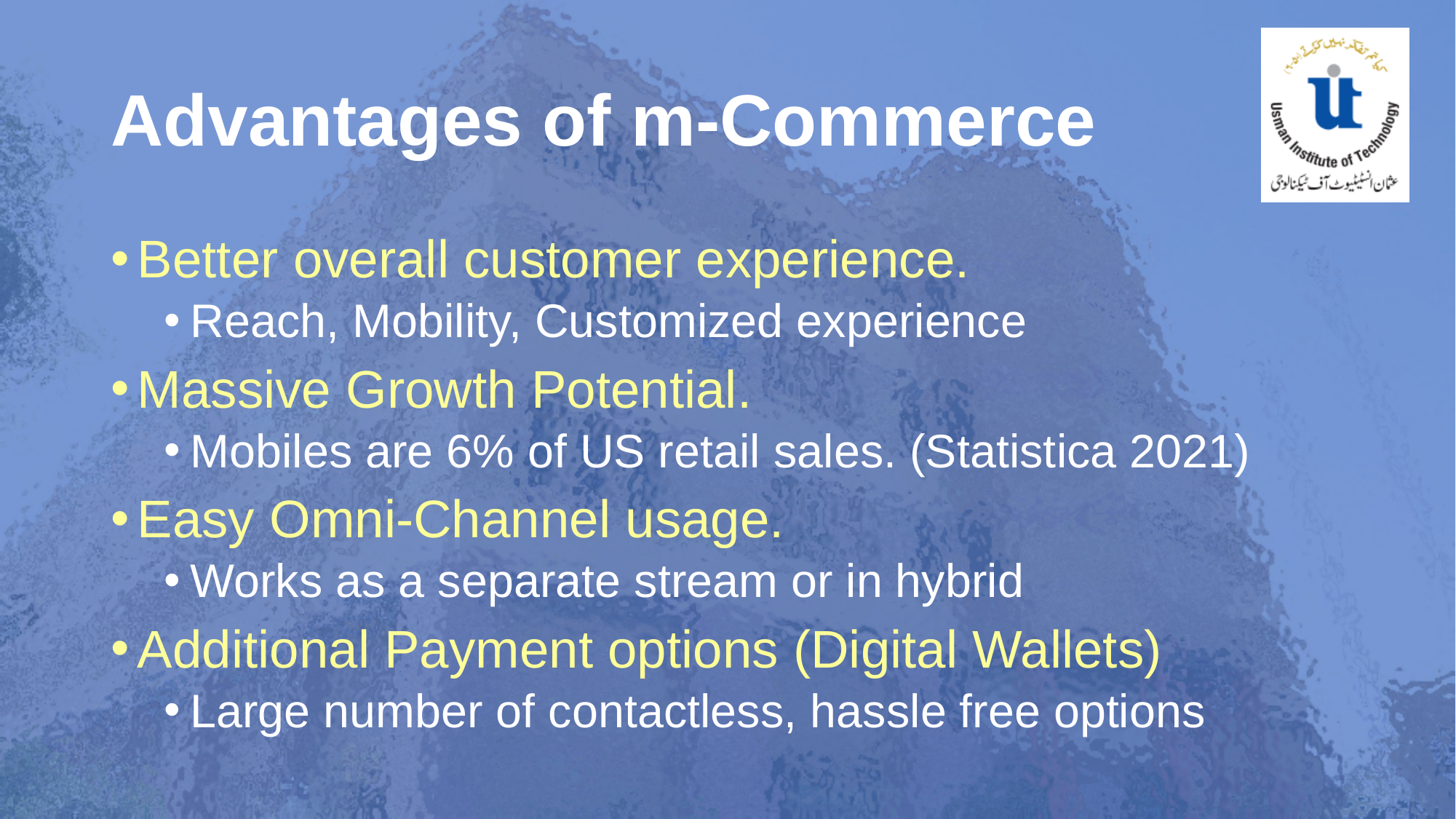

# Advantages of m-Commerce
Better overall customer experience.
Reach, Mobility, Customized experience
Massive Growth Potential.
Mobiles are 6% of US retail sales. (Statistica 2021)
Easy Omni-Channel usage.
Works as a separate stream or in hybrid
Additional Payment options (Digital Wallets)
Large number of contactless, hassle free options